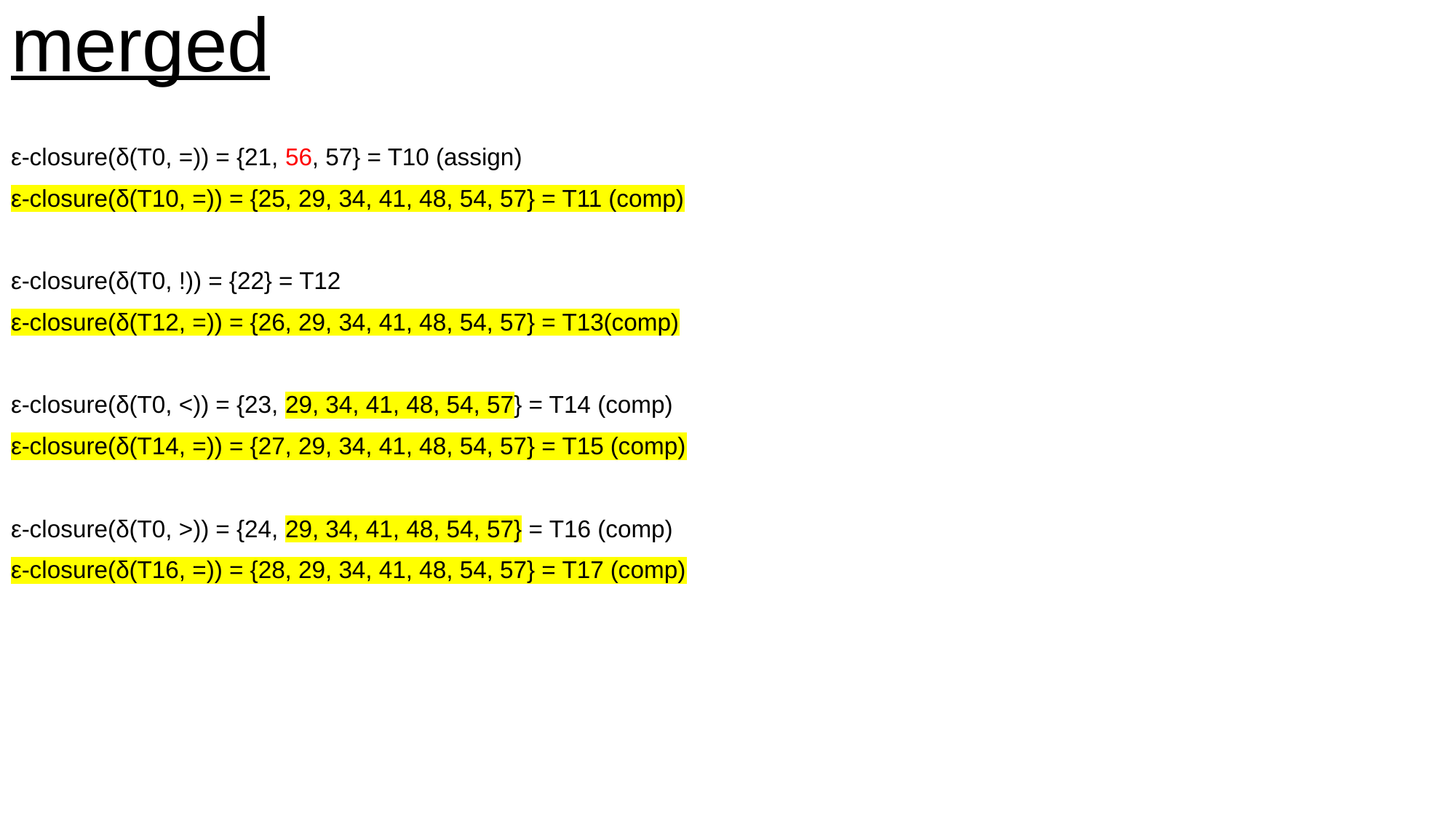

# merged
ε-closure(δ(T0, =)) = {21, 56, 57} = T10 (assign)
ε-closure(δ(T10, =)) = {25, 29, 34, 41, 48, 54, 57} = T11 (comp)

ε-closure(δ(T0, !)) = {22} = T12
ε-closure(δ(T12, =)) = {26, 29, 34, 41, 48, 54, 57} = T13(comp)

ε-closure(δ(T0, <)) = {23, 29, 34, 41, 48, 54, 57} = T14 (comp)
ε-closure(δ(T14, =)) = {27, 29, 34, 41, 48, 54, 57} = T15 (comp)

ε-closure(δ(T0, >)) = {24, 29, 34, 41, 48, 54, 57} = T16 (comp)
ε-closure(δ(T16, =)) = {28, 29, 34, 41, 48, 54, 57} = T17 (comp)